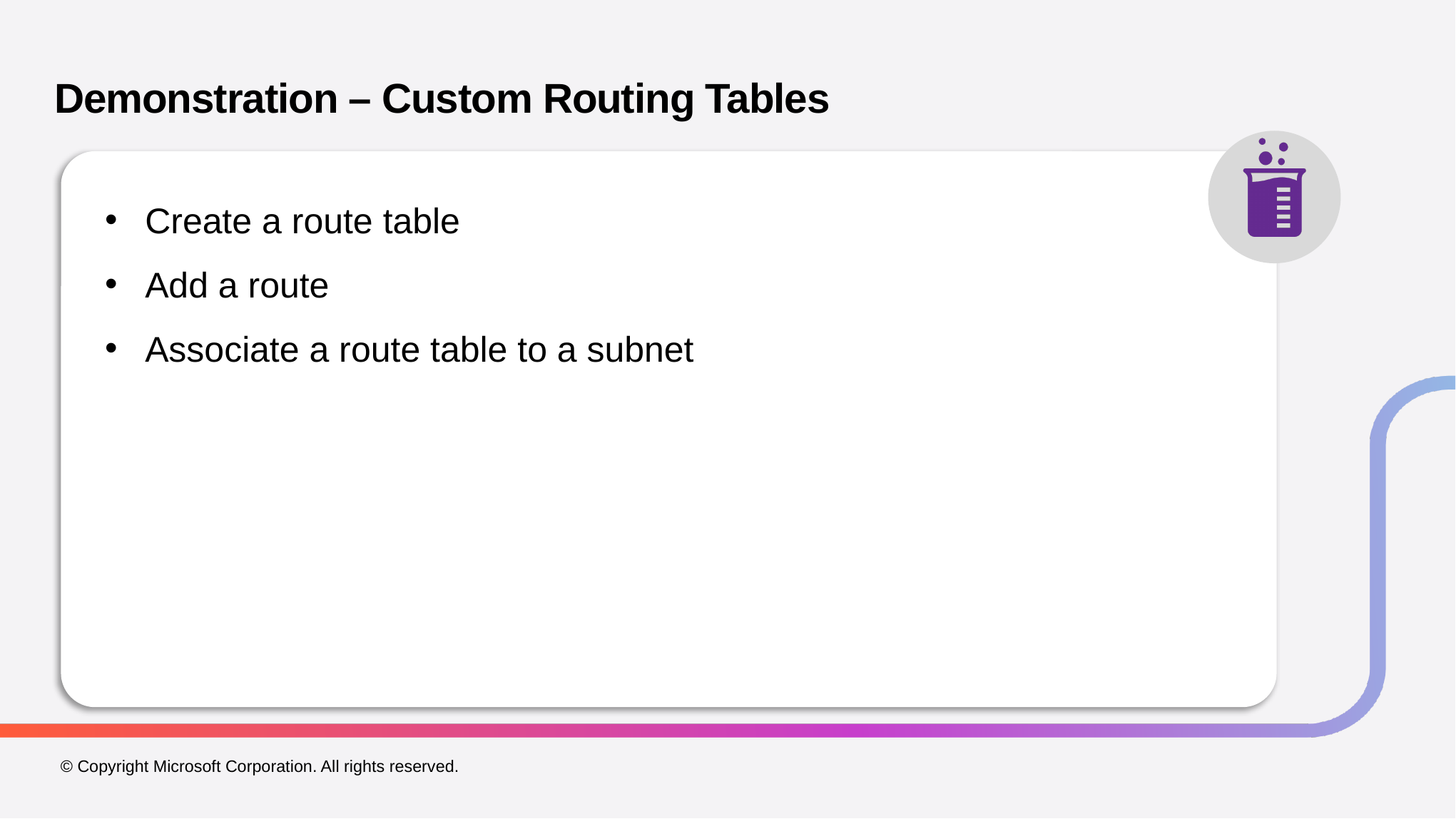

# Demonstration – Custom Routing Tables
Create a route table
Add a route
Associate a route table to a subnet